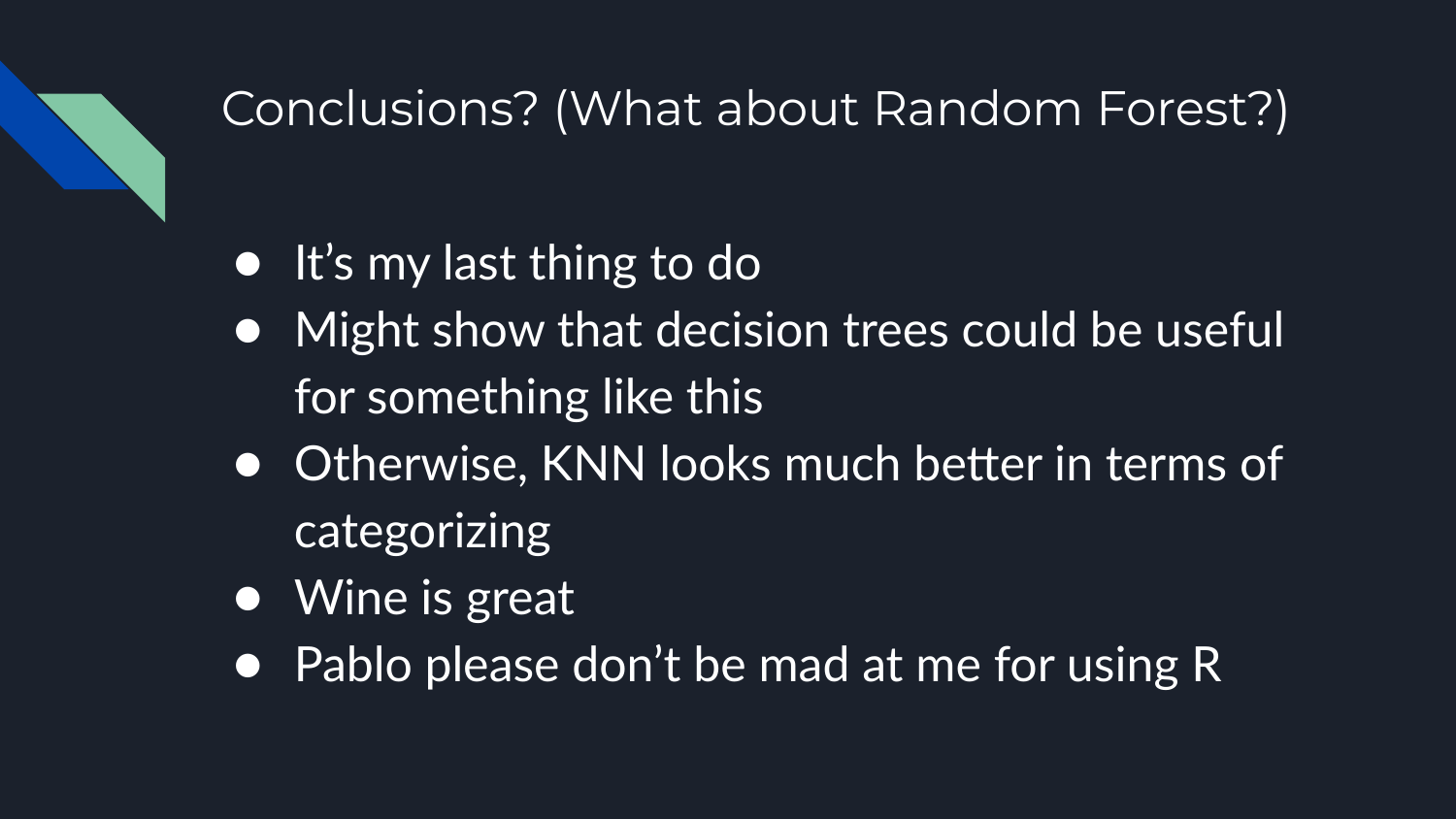

# Conclusions? (What about Random Forest?)
It’s my last thing to do
Might show that decision trees could be useful for something like this
Otherwise, KNN looks much better in terms of categorizing
Wine is great
Pablo please don’t be mad at me for using R